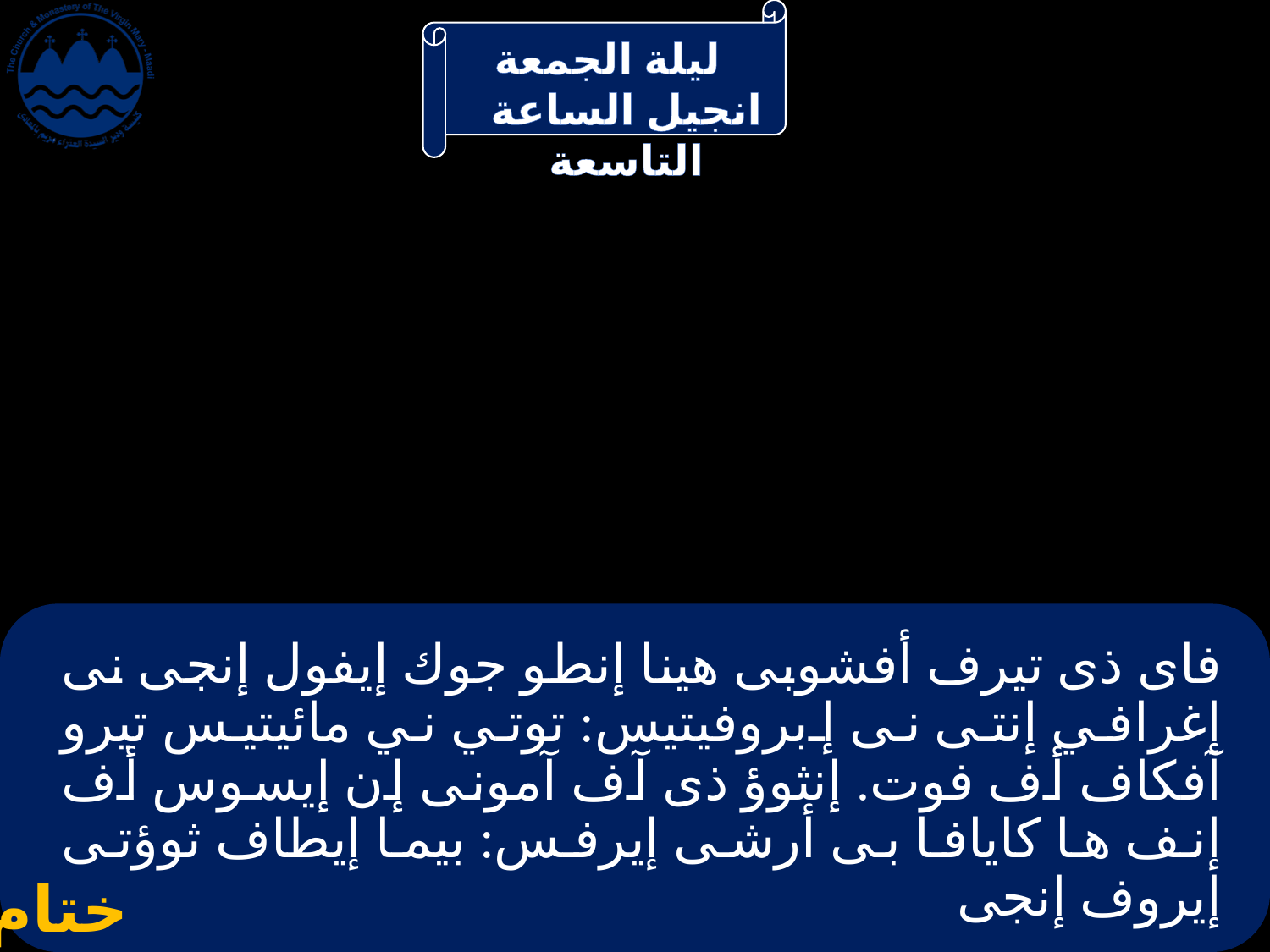

# فاى ذى تيرف أفشوبى هينا إنطو جوك إيفول إنجى نى إغرافي إنتى نى إبروفيتيس: توتي ني مائيتيس تيرو آفكاف أف فوت. إنثوؤ ذى آف آمونى إن إيسوس أف إنف ها كايافا بى أرشى إيرفس: بيما إيطاف ثوؤتى إيروف إنجى
ختام